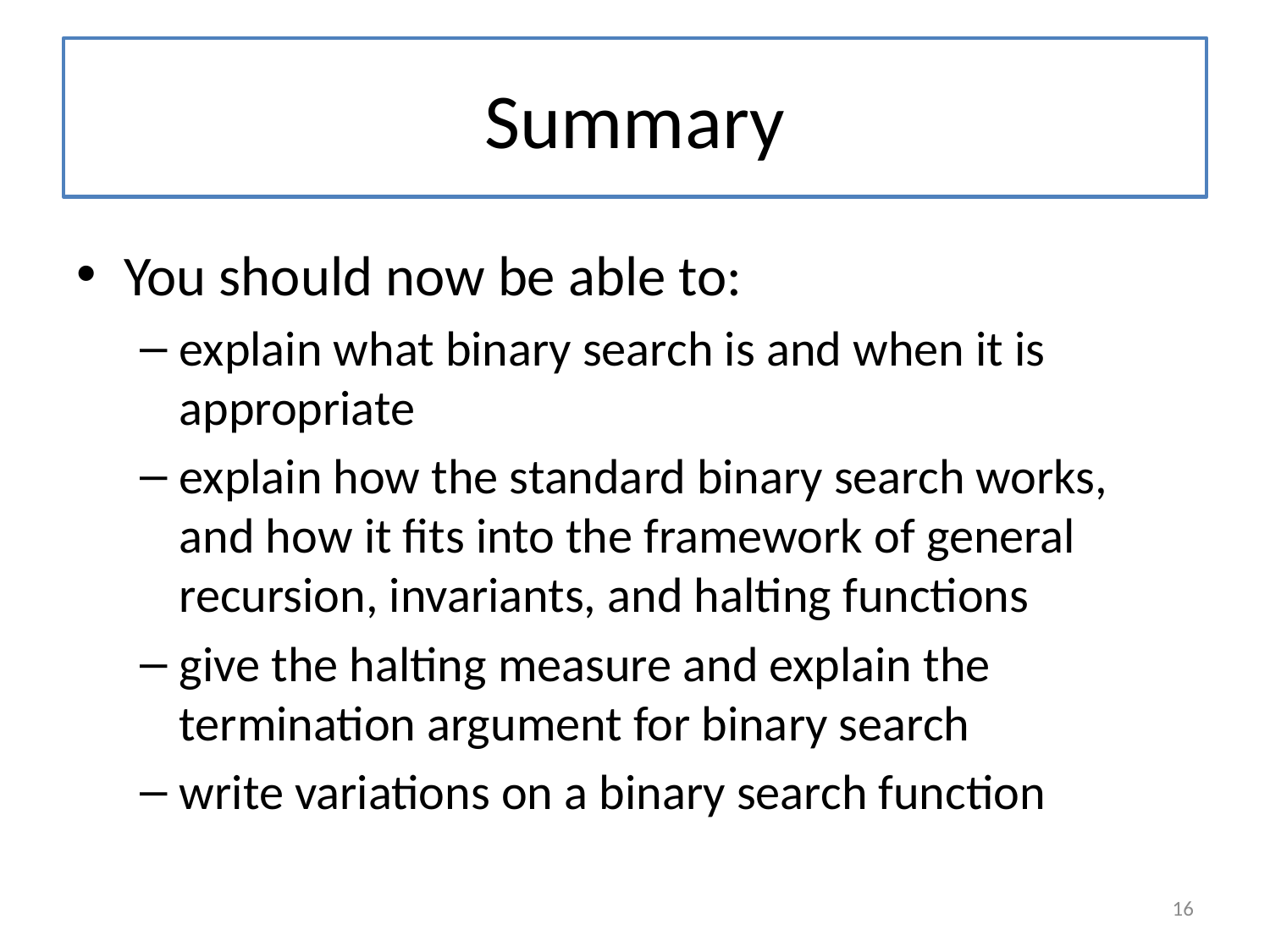

# Summary
You should now be able to:
explain what binary search is and when it is appropriate
explain how the standard binary search works, and how it fits into the framework of general recursion, invariants, and halting functions
give the halting measure and explain the termination argument for binary search
write variations on a binary search function
16